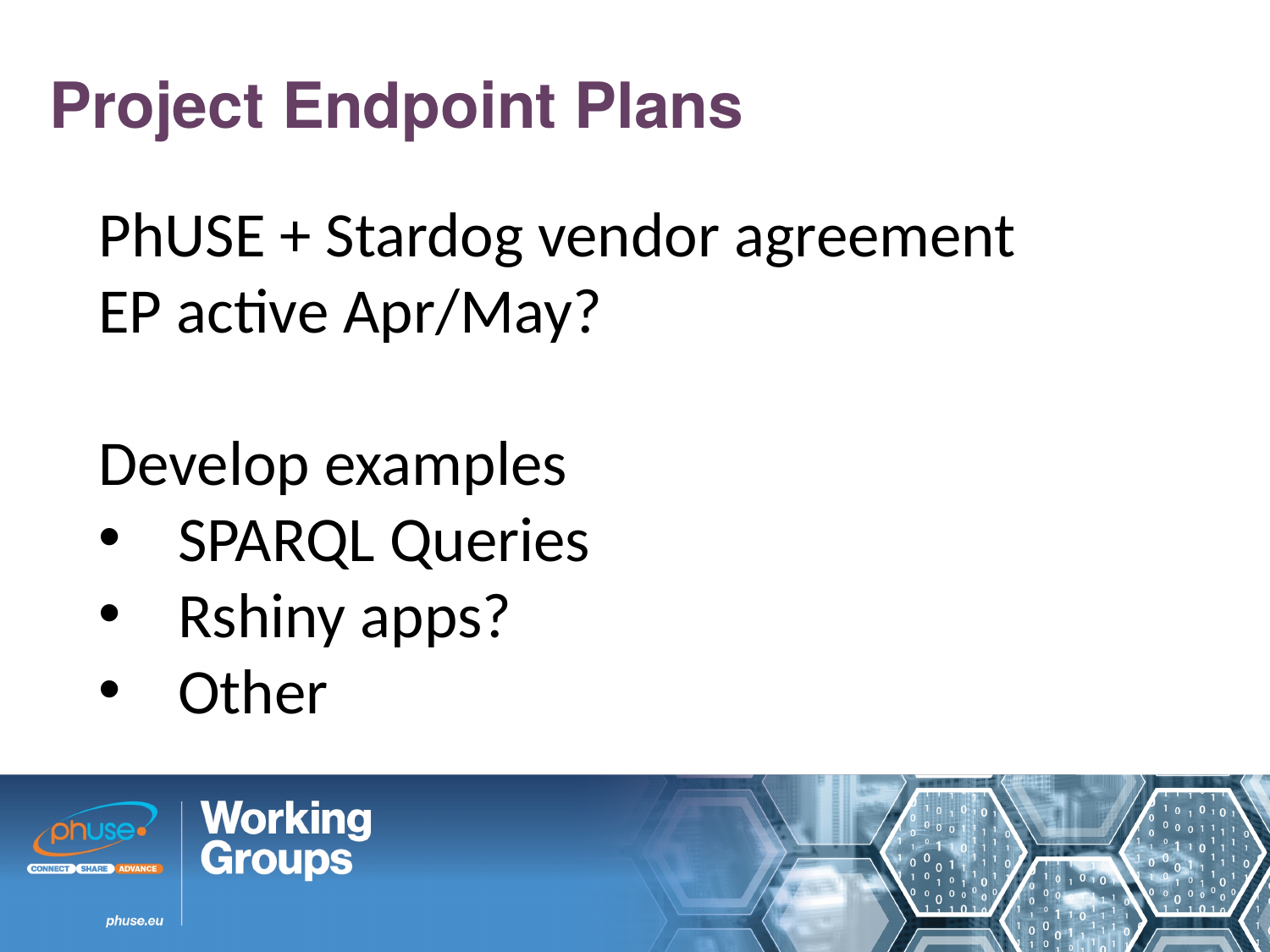

Project Endpoint Plans
PhUSE + Stardog vendor agreement
EP active Apr/May?

Develop examples
SPARQL Queries
Rshiny apps?
Other